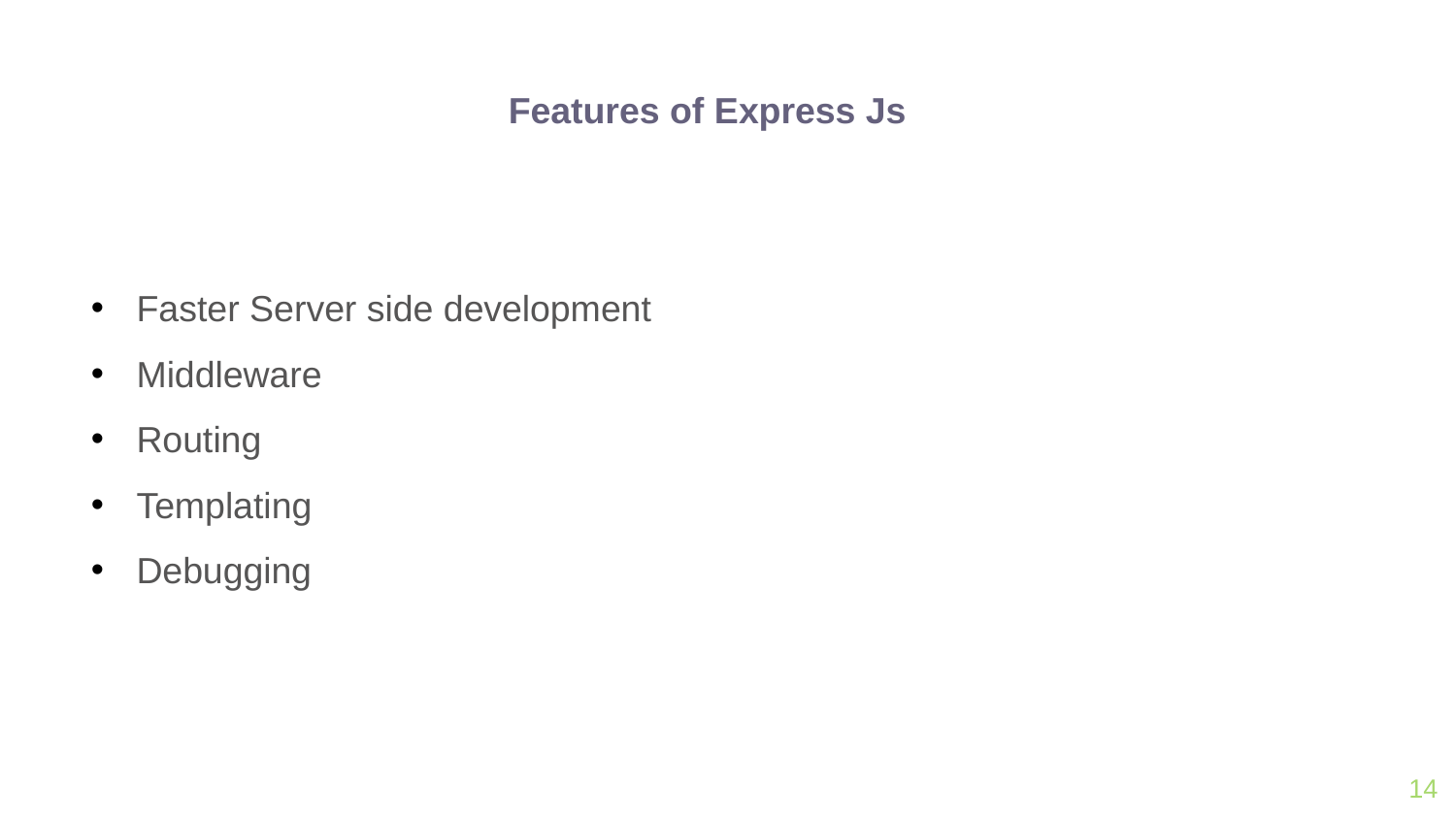

Features of Express Js
Faster Server side development
Middleware
Routing
Templating
Debugging
14